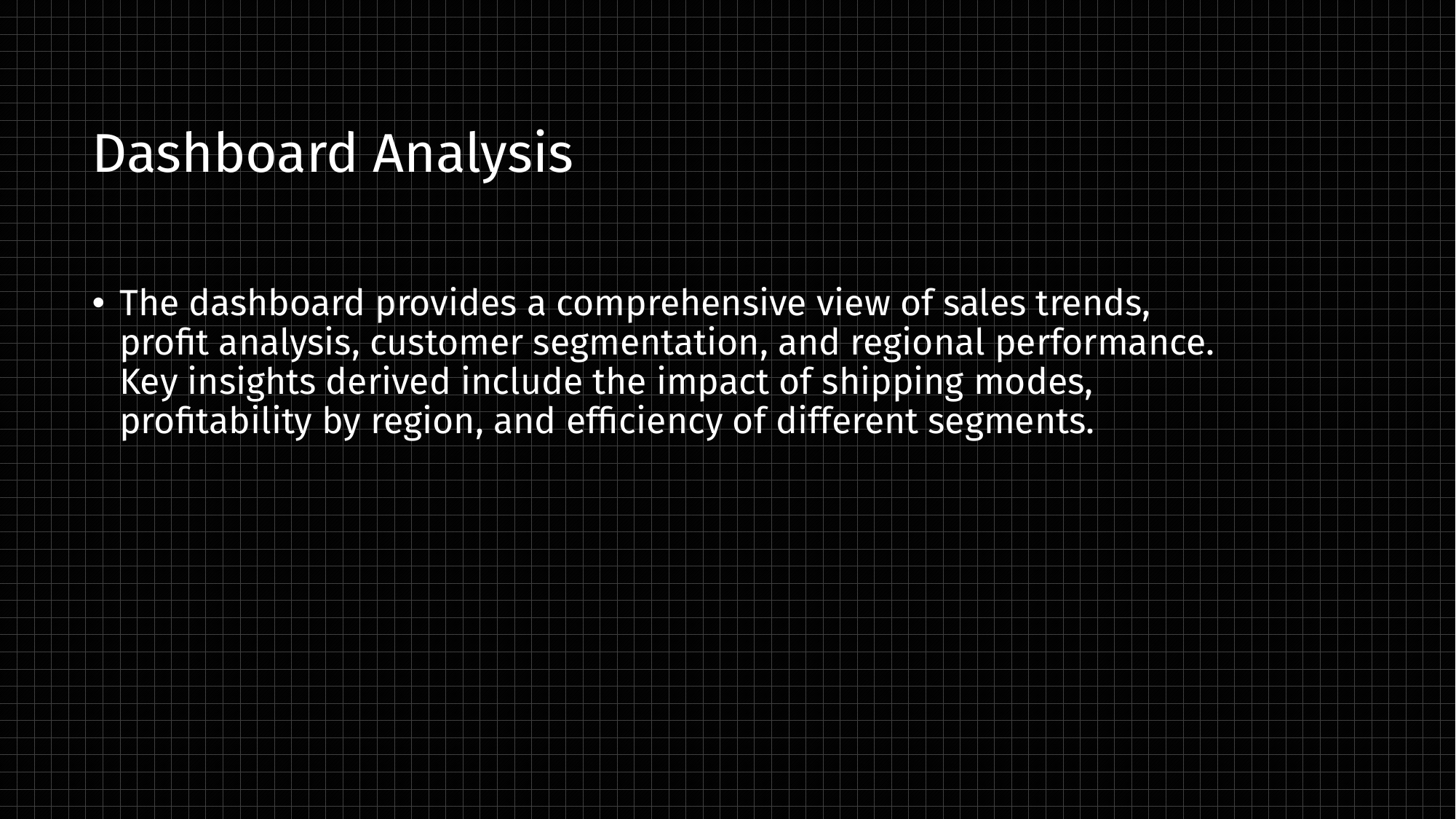

# Dashboard Analysis
The dashboard provides a comprehensive view of sales trends, profit analysis, customer segmentation, and regional performance. Key insights derived include the impact of shipping modes, profitability by region, and efficiency of different segments.